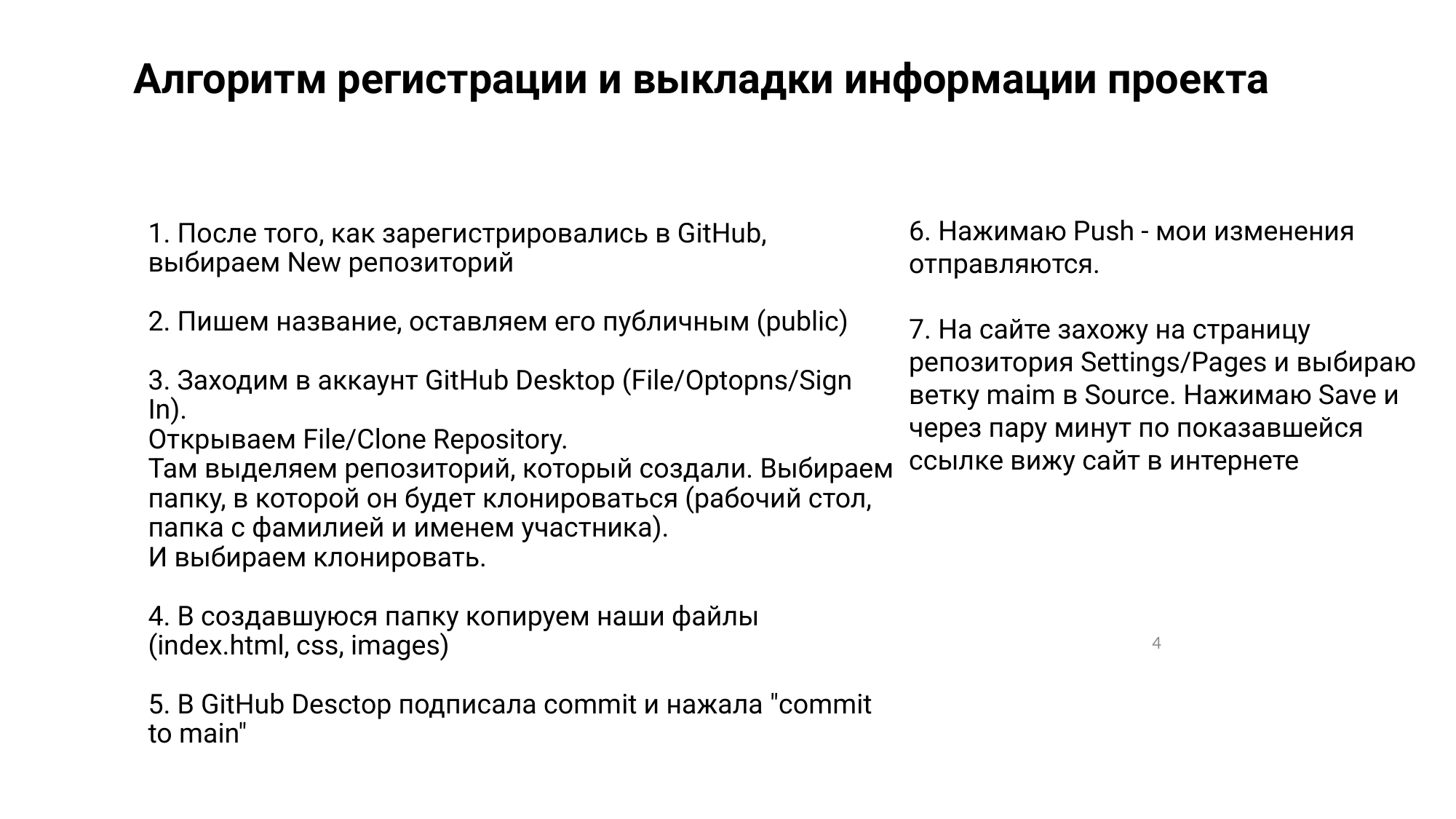

# Алгоритм регистрации и выкладки информации проекта
1. После того, как зарегистрировались в GitHub, выбираем New репозиторий
2. Пишем название, оставляем его публичным (public)
3. Заходим в аккаунт GitHub Desktop (File/Optopns/Sign In).
Открываем File/Clone Repository.
Там выделяем репозиторий, который создали. Выбираем папку, в которой он будет клонироваться (рабочий стол, папка с фамилией и именем участника).
И выбираем клонировать.
4. В создавшуюся папку копируем наши файлы (index.html, css, images)
5. В GitHub Desctop подписала commit и нажала "commit to main"
6. Нажимаю Push - мои изменения отправляются.
7. На сайте захожу на страницу репозитория Settings/Pages и выбираю ветку maim в Source. Нажимаю Save и через пару минут по показавшейся ссылке вижу сайт в интернете
4